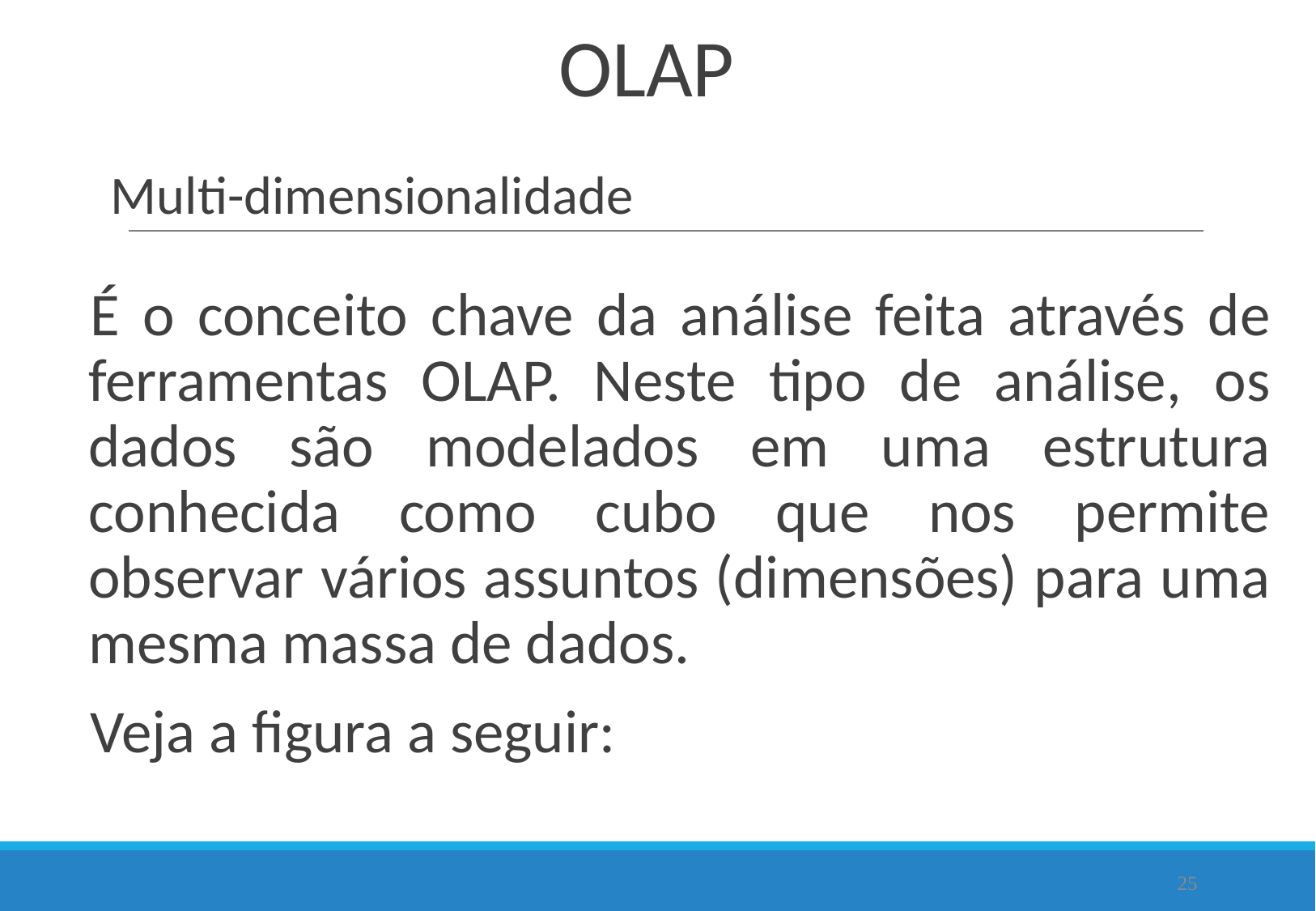

OLAP
# Multi-dimensionalidade
É o conceito chave da análise feita através de ferramentas OLAP. Neste tipo de análise, os dados são modelados em uma estrutura conhecida como cubo que nos permite observar vários assuntos (dimensões) para uma mesma massa de dados.
Veja a figura a seguir:
25